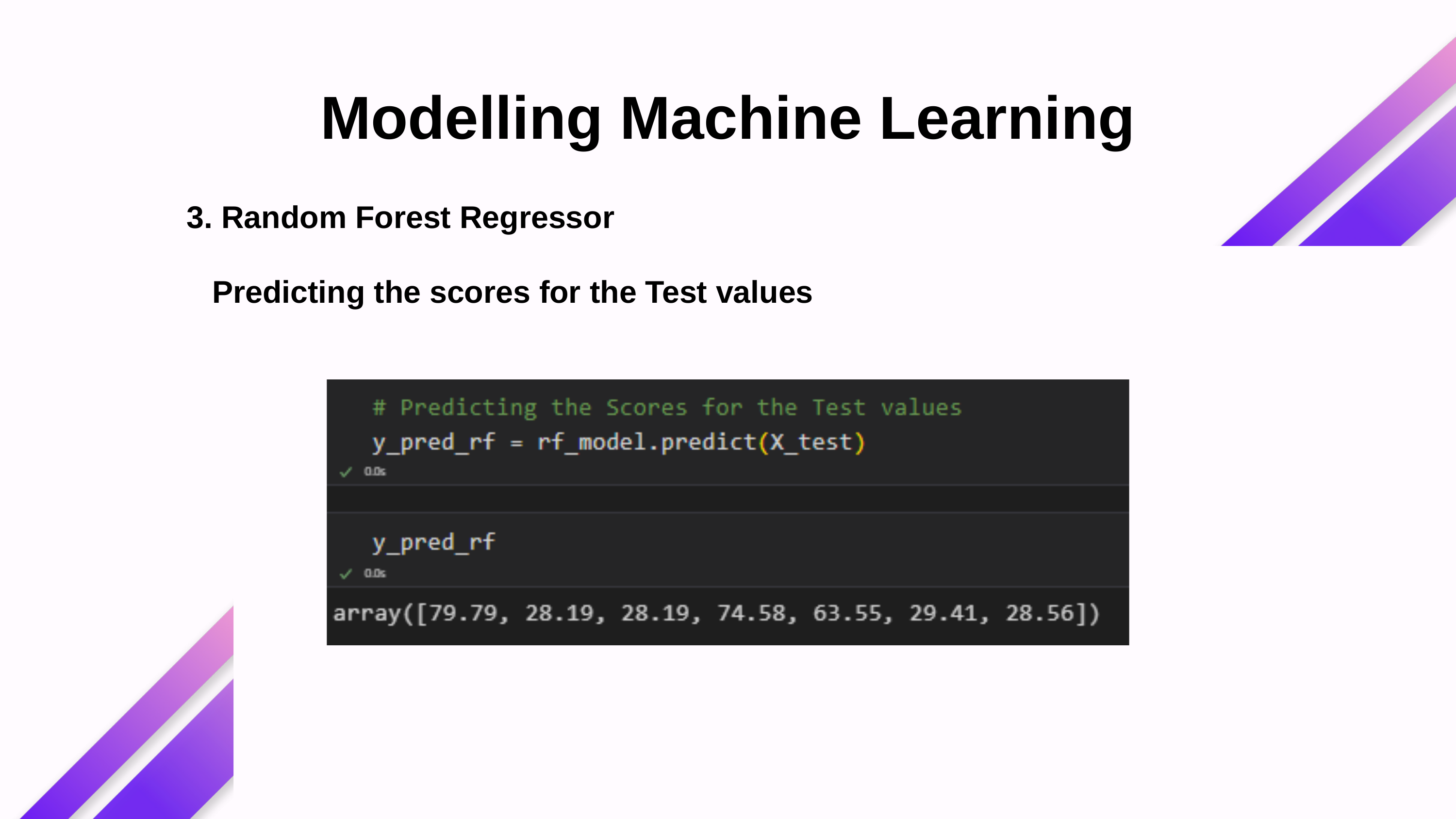

Modelling Machine Learning
3. Random Forest Regressor
Predicting the scores for the Test values